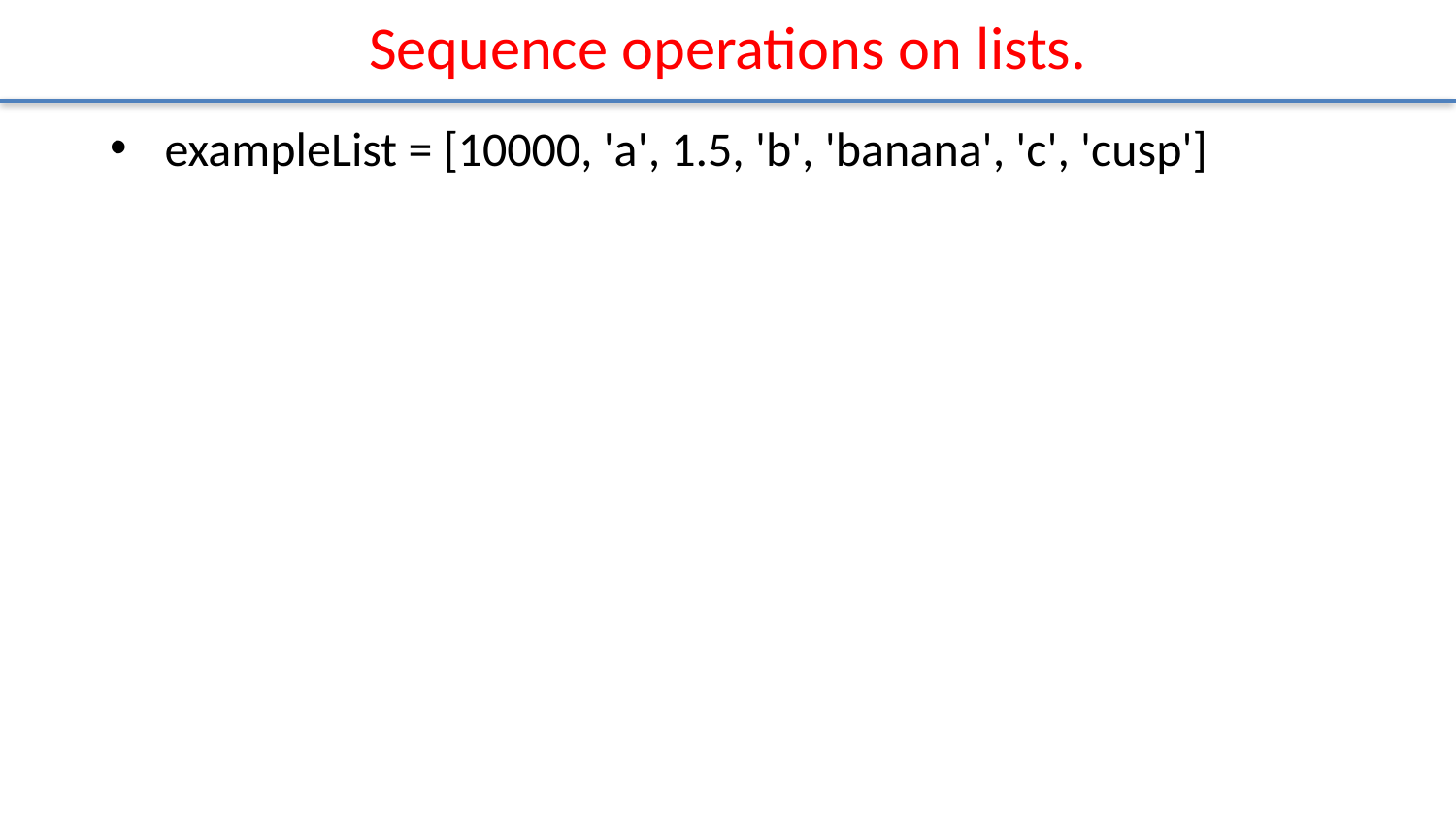

# Sequence operations on lists.
exampleList = [10000, 'a', 1.5, 'b', 'banana', 'c', 'cusp']